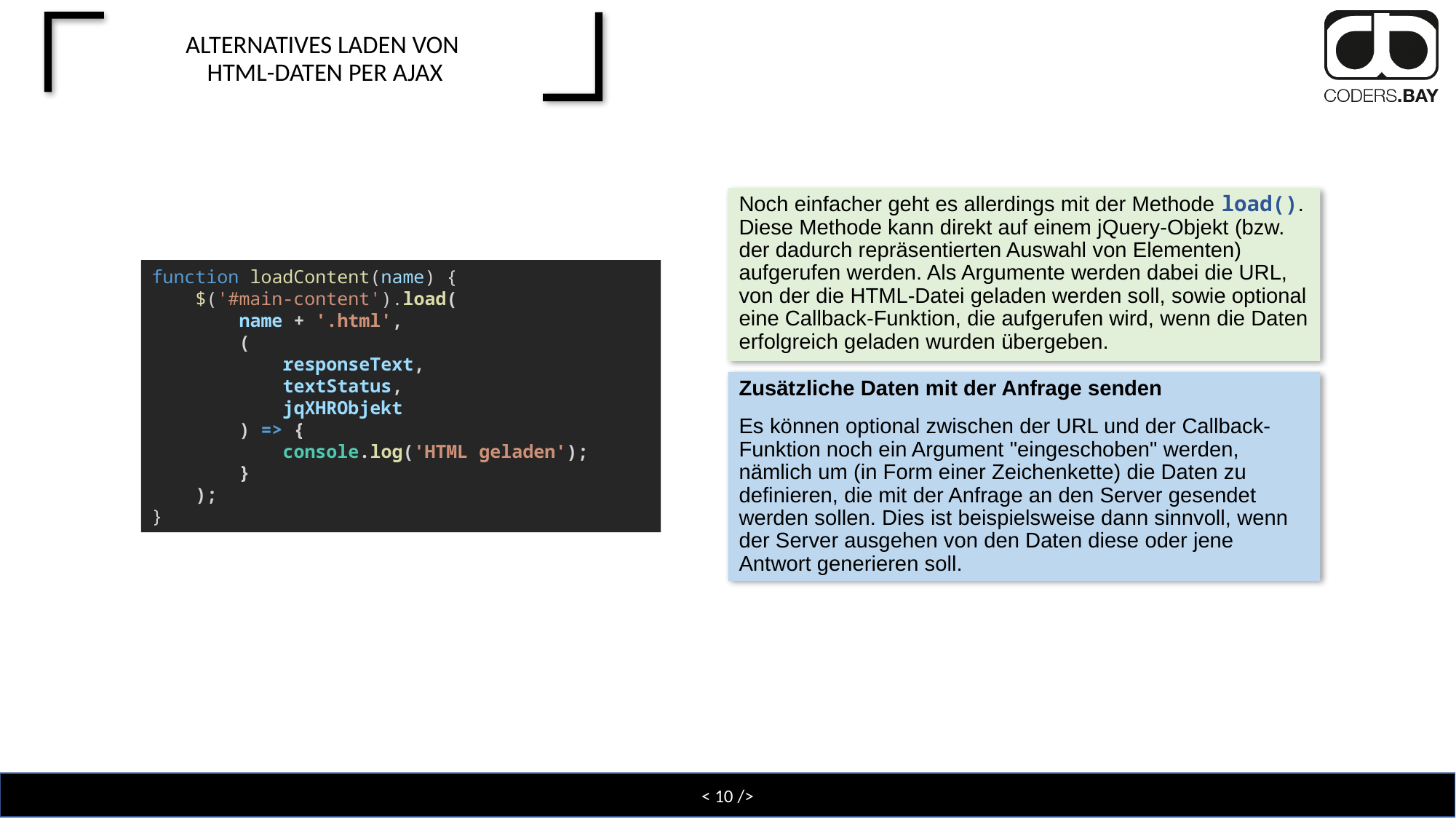

# Alternatives Laden von HTML-Daten per Ajax
Noch einfacher geht es allerdings mit der Methode load(). Diese Methode kann direkt auf einem jQuery-Objekt (bzw. der dadurch repräsentierten Auswahl von Elementen) aufgerufen werden. Als Argumente werden dabei die URL, von der die HTML-Datei geladen werden soll, sowie optional eine Callback-Funktion, die aufgerufen wird, wenn die Daten erfolgreich geladen wurden übergeben.
function loadContent(name) {
    $('#main-content').load(
        name + '.html',
        (
            responseText,
            textStatus,
            jqXHRObjekt
        ) => {
            console.log('HTML geladen');
        }
    );
}
Zusätzliche Daten mit der Anfrage senden
Es können optional zwischen der URL und der Callback-Funktion noch ein Argument "eingeschoben" werden, nämlich um (in Form einer Zeichenkette) die Daten zu definieren, die mit der Anfrage an den Server gesendet werden sollen. Dies ist beispielsweise dann sinnvoll, wenn der Server ausgehen von den Daten diese oder jene Antwort generieren soll.